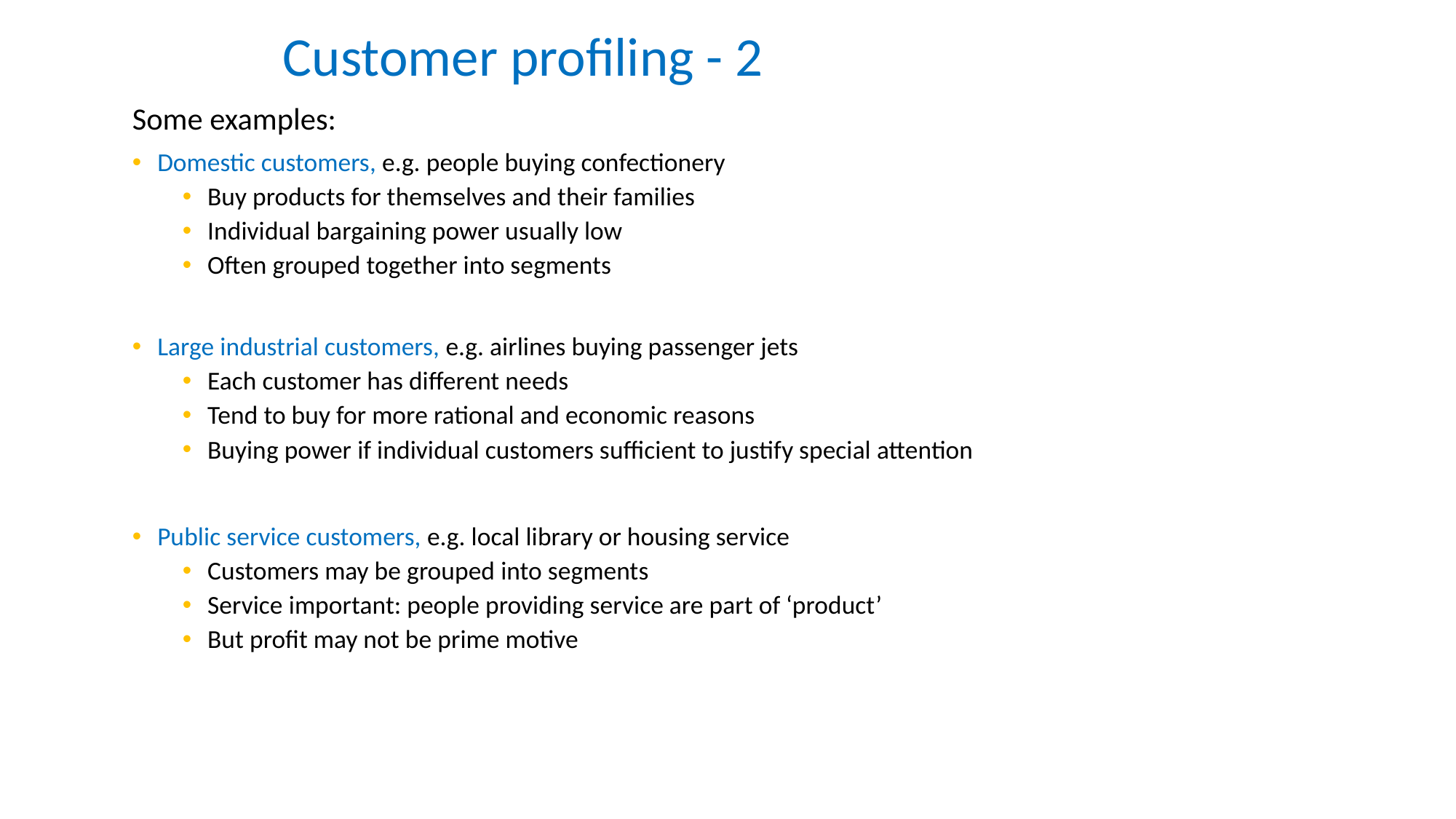

# Customer profiling - 2
Some examples:
Domestic customers, e.g. people buying confectionery
Buy products for themselves and their families
Individual bargaining power usually low
Often grouped together into segments

Large industrial customers, e.g. airlines buying passenger jets
Each customer has different needs
Tend to buy for more rational and economic reasons
Buying power if individual customers sufficient to justify special attention

Public service customers, e.g. local library or housing service
Customers may be grouped into segments
Service important: people providing service are part of ‘product’
But profit may not be prime motive